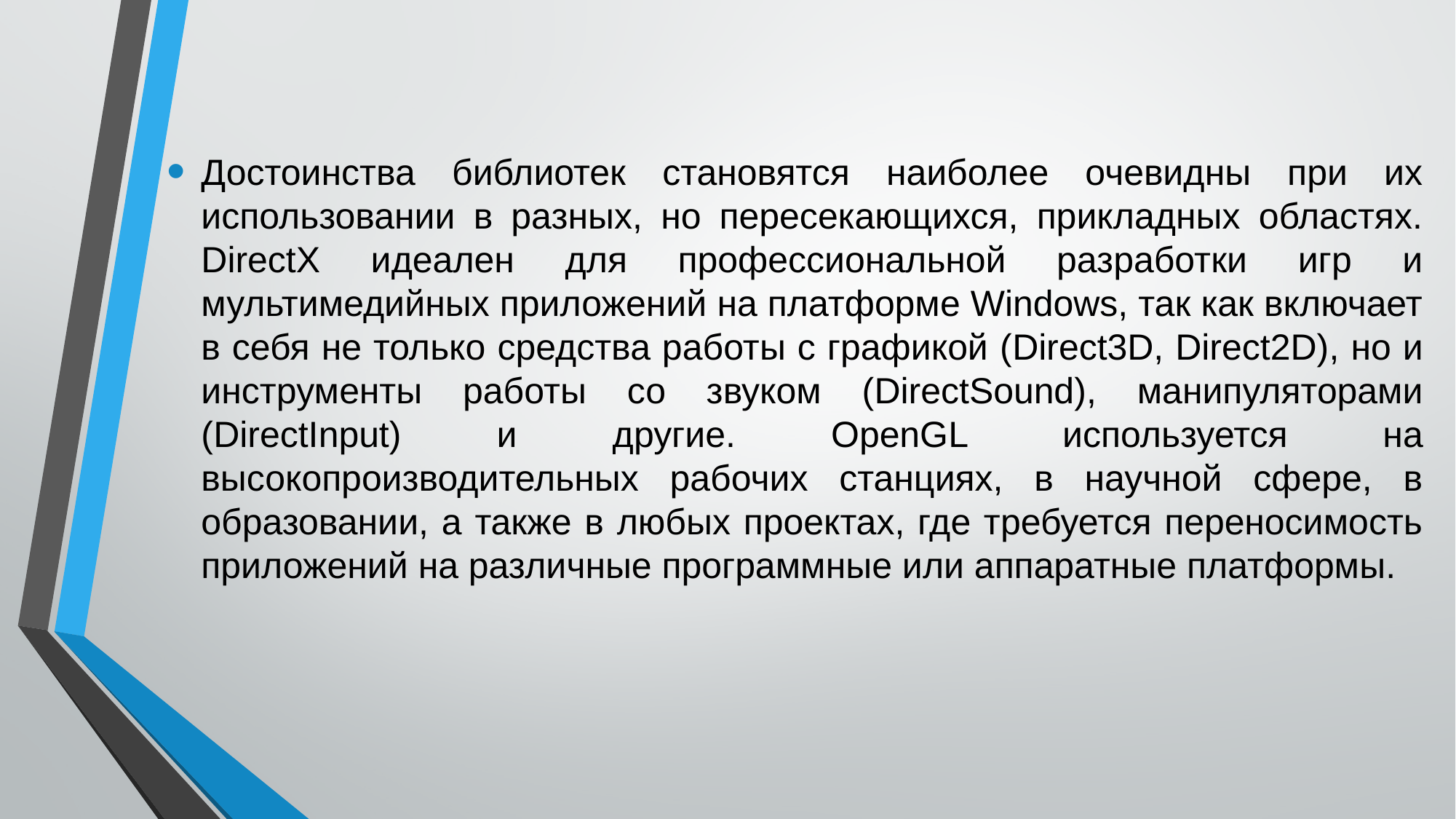

Достоинства библиотек становятся наиболее очевидны при их использовании в разных, но пересекающихся, прикладных областях. DirectX идеален для профессиональной разработки игр и мультимедийных приложений на платформе Windows, так как включает в себя не только средства работы с графикой (Direct3D, Direct2D), но и инструменты работы со звуком (DirectSound), манипуляторами (DirectInput) и другие. OpenGL используется на высокопроизводительных рабочих станциях, в научной сфере, в образовании, а также в любых проектах, где требуется переносимость приложений на различные программные или аппаратные платформы.